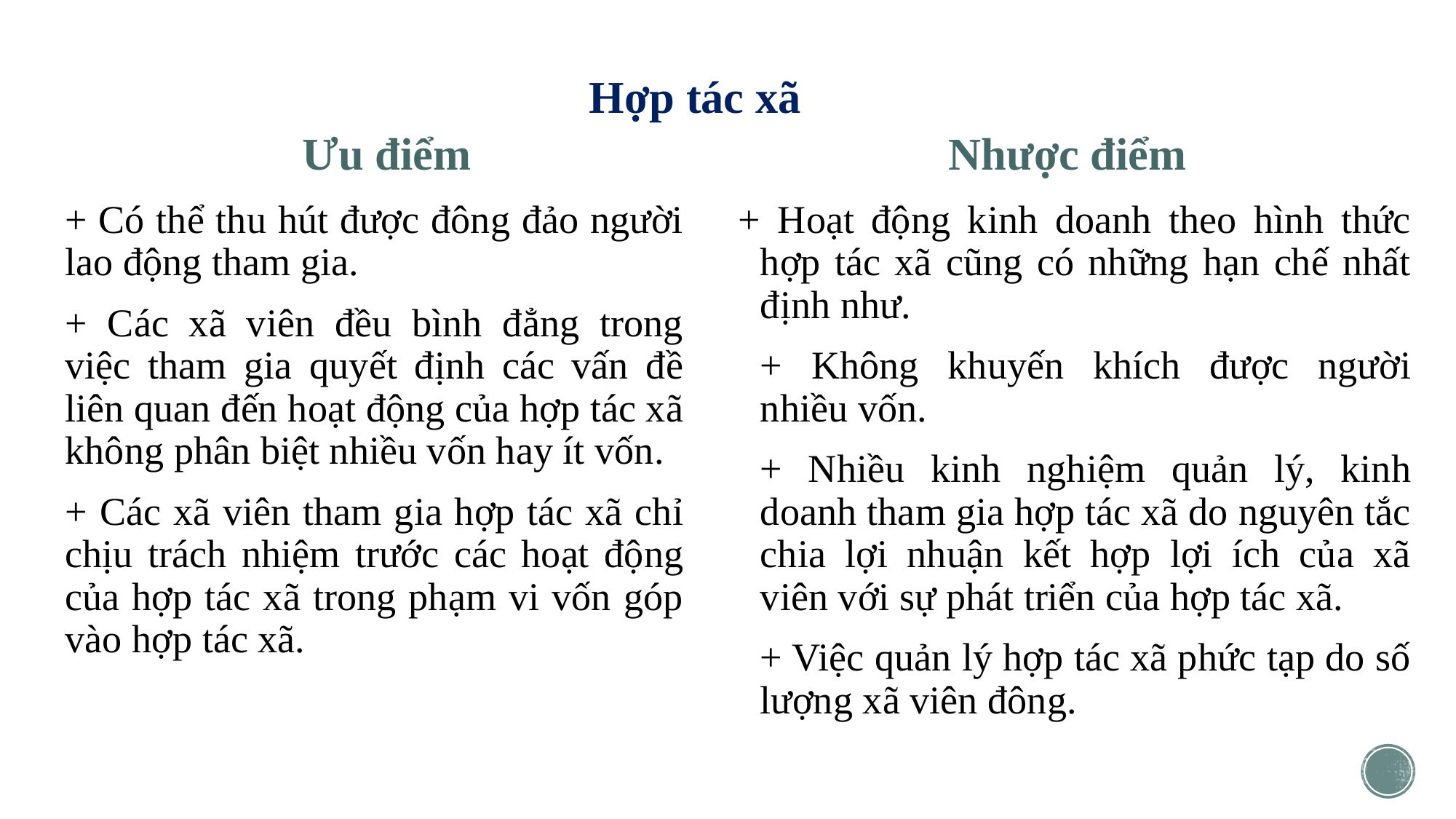

# Hợp tác xã
Ưu điểm
Nhược điểm
	+ Có thể thu hút được đông đảo người lao động tham gia.
	+ Các xã viên đều bình đẳng trong việc tham gia quyết định các vấn đề liên quan đến hoạt động của hợp tác xã không phân biệt nhiều vốn hay ít vốn.
	+ Các xã viên tham gia hợp tác xã chỉ chịu trách nhiệm trước các hoạt động của hợp tác xã trong phạm vi vốn góp vào hợp tác xã.

+ Hoạt động kinh doanh theo hình thức hợp tác xã cũng có những hạn chế nhất định như.
	+ Không khuyến khích được người nhiều vốn.
	+ Nhiều kinh nghiệm quản lý, kinh doanh tham gia hợp tác xã do nguyên tắc chia lợi nhuận kết hợp lợi ích của xã viên với sự phát triển của hợp tác xã.
	+ Việc quản lý hợp tác xã phức tạp do số lượng xã viên đông.